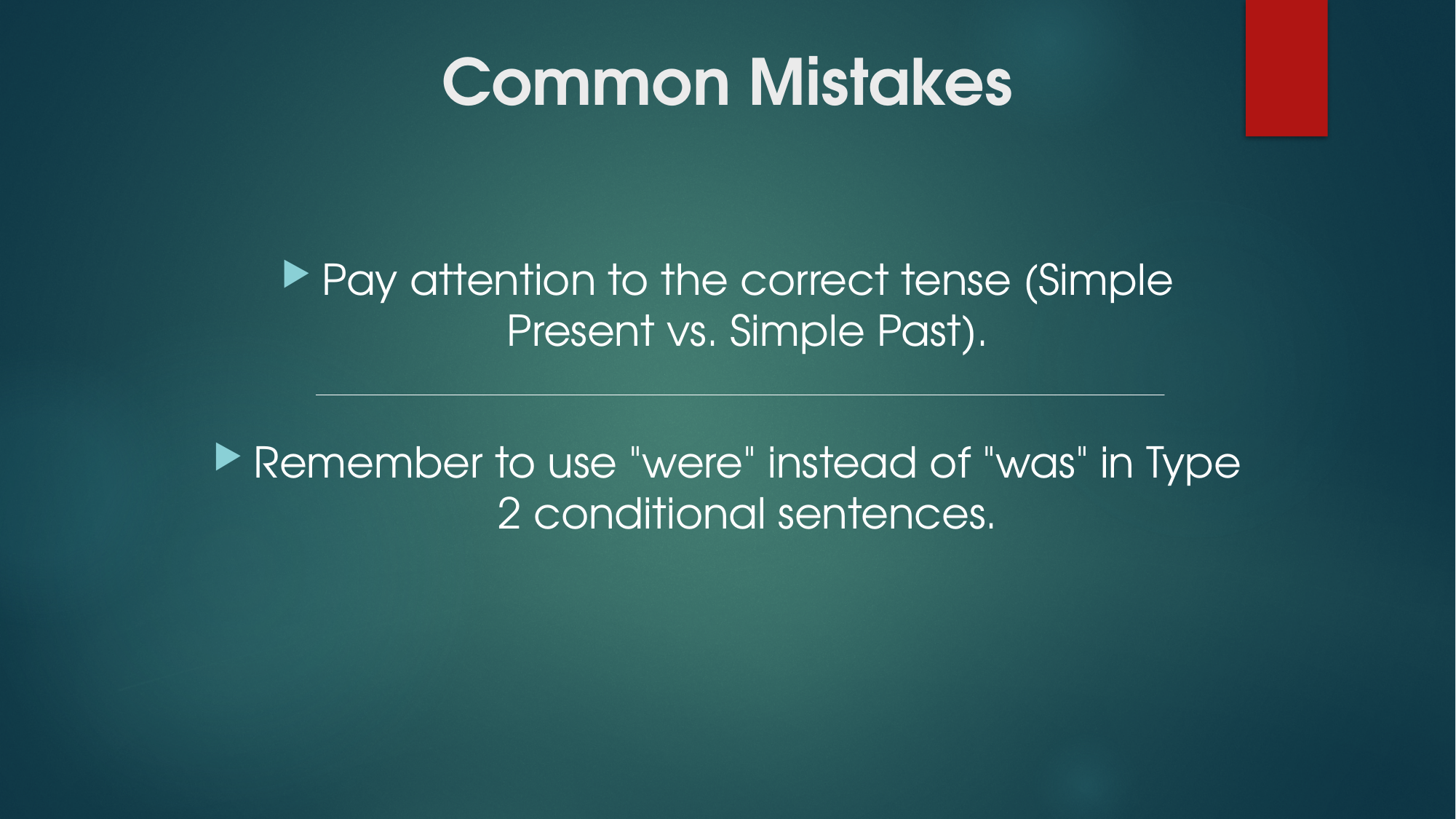

# Common Mistakes
Pay attention to the correct tense (Simple Present vs. Simple Past).

Remember to use "were" instead of "was" in Type 2 conditional sentences.